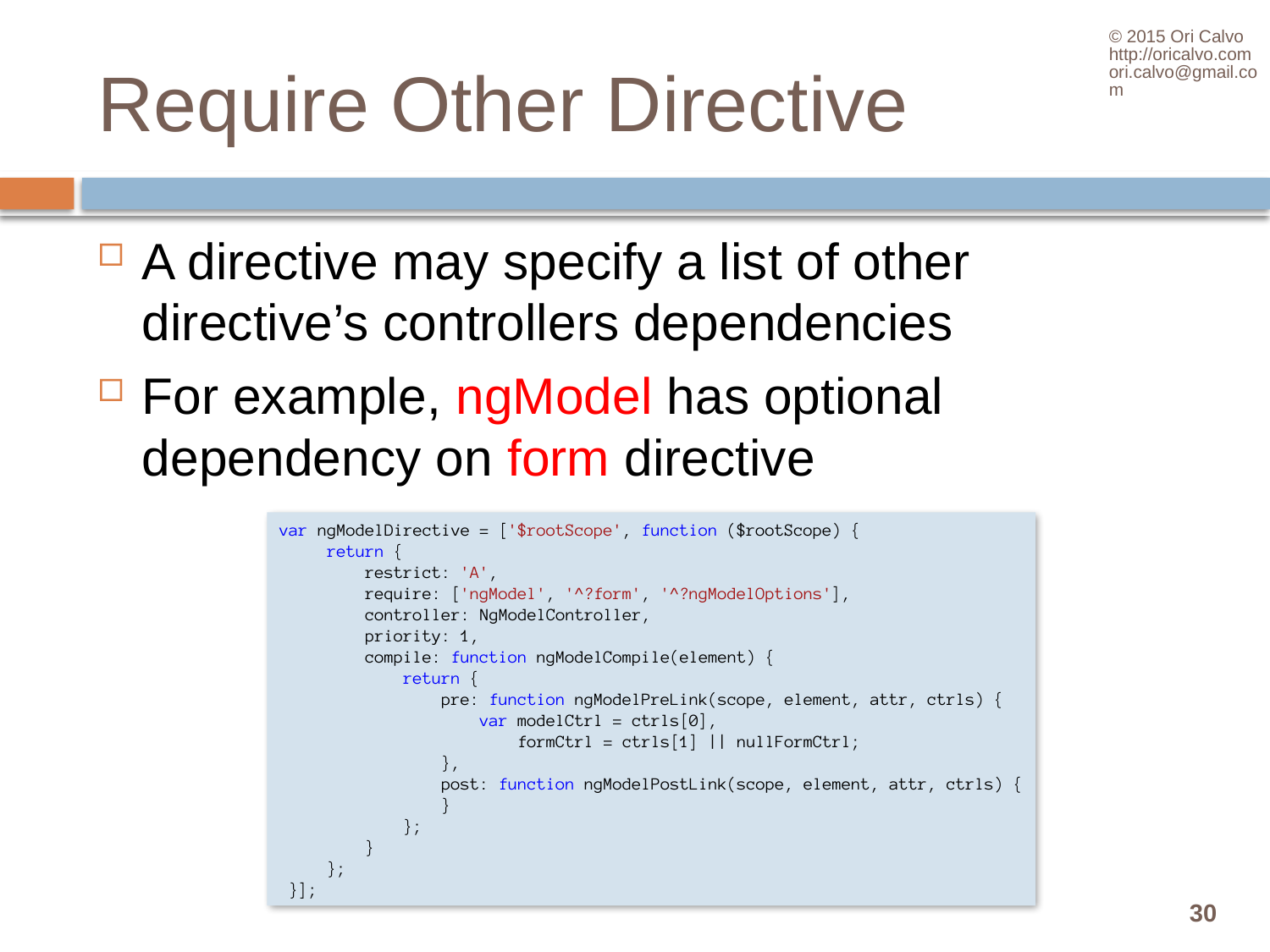

© 2015 Ori Calvo http://oricalvo.com ori.calvo@gmail.com
# Require Other Directive
A directive may specify a list of other directive’s controllers dependencies
For example, ngModel has optional dependency on form directive
var ngModelDirective = ['$rootScope', function ($rootScope) {
     return {
         restrict: 'A',
         require: ['ngModel', '^?form', '^?ngModelOptions'],
         controller: NgModelController,
         priority: 1,
         compile: function ngModelCompile(element) {
             return {
                 pre: function ngModelPreLink(scope, element, attr, ctrls) {
                     var modelCtrl = ctrls[0],
                         formCtrl = ctrls[1] || nullFormCtrl;
                 },
                 post: function ngModelPostLink(scope, element, attr, ctrls) {
                 }
             };
         }
     };
 }];